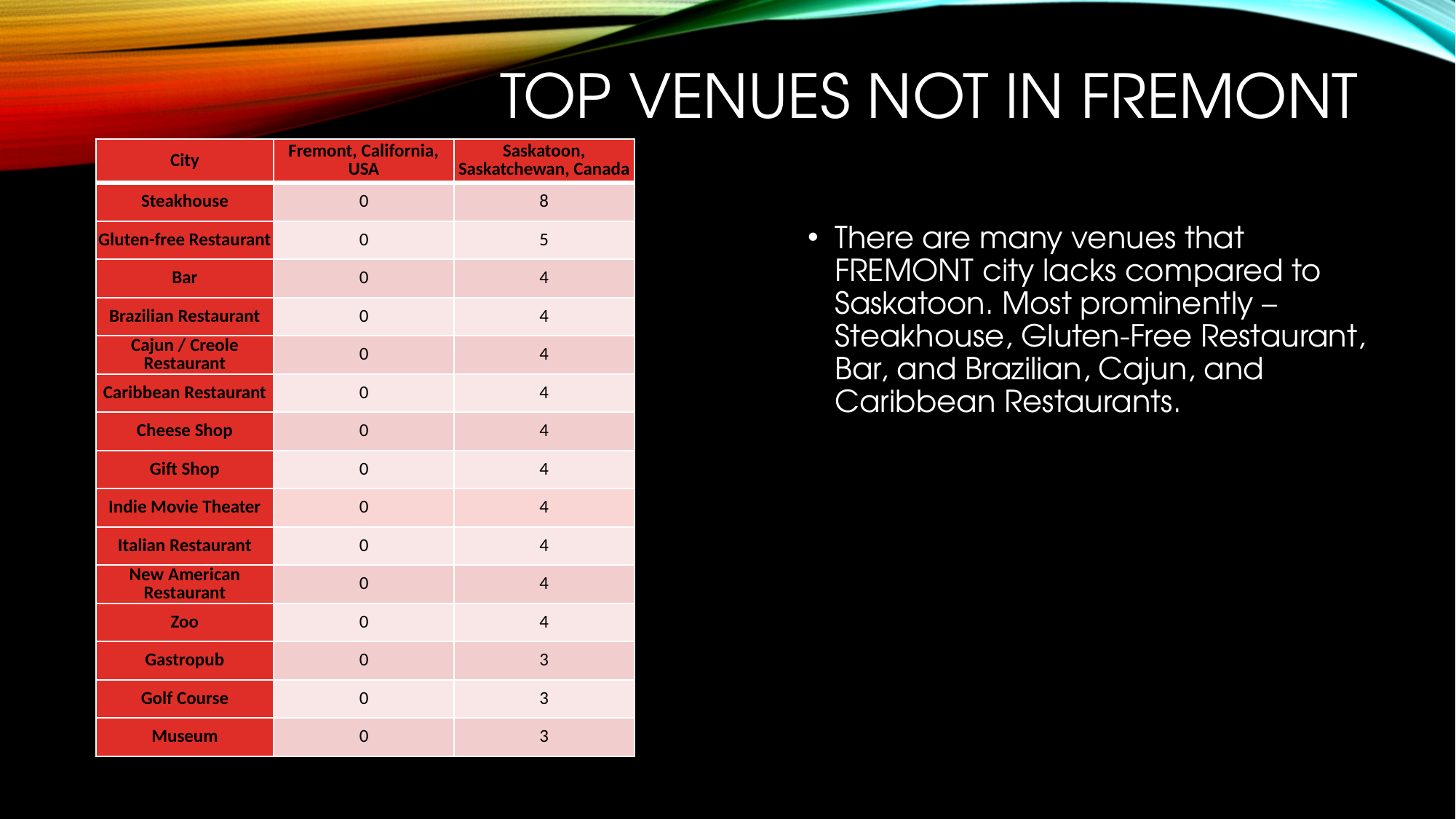

# Top Venues NOT in FREMONT
| City | Fremont, California, USA | Saskatoon, Saskatchewan, Canada |
| --- | --- | --- |
| Steakhouse | 0 | 8 |
| Gluten-free Restaurant | 0 | 5 |
| Bar | 0 | 4 |
| Brazilian Restaurant | 0 | 4 |
| Cajun / Creole Restaurant | 0 | 4 |
| Caribbean Restaurant | 0 | 4 |
| Cheese Shop | 0 | 4 |
| Gift Shop | 0 | 4 |
| Indie Movie Theater | 0 | 4 |
| Italian Restaurant | 0 | 4 |
| New American Restaurant | 0 | 4 |
| Zoo | 0 | 4 |
| Gastropub | 0 | 3 |
| Golf Course | 0 | 3 |
| Museum | 0 | 3 |
There are many venues that FREMONT city lacks compared to Saskatoon. Most prominently – Steakhouse, Gluten-Free Restaurant, Bar, and Brazilian, Cajun, and Caribbean Restaurants.